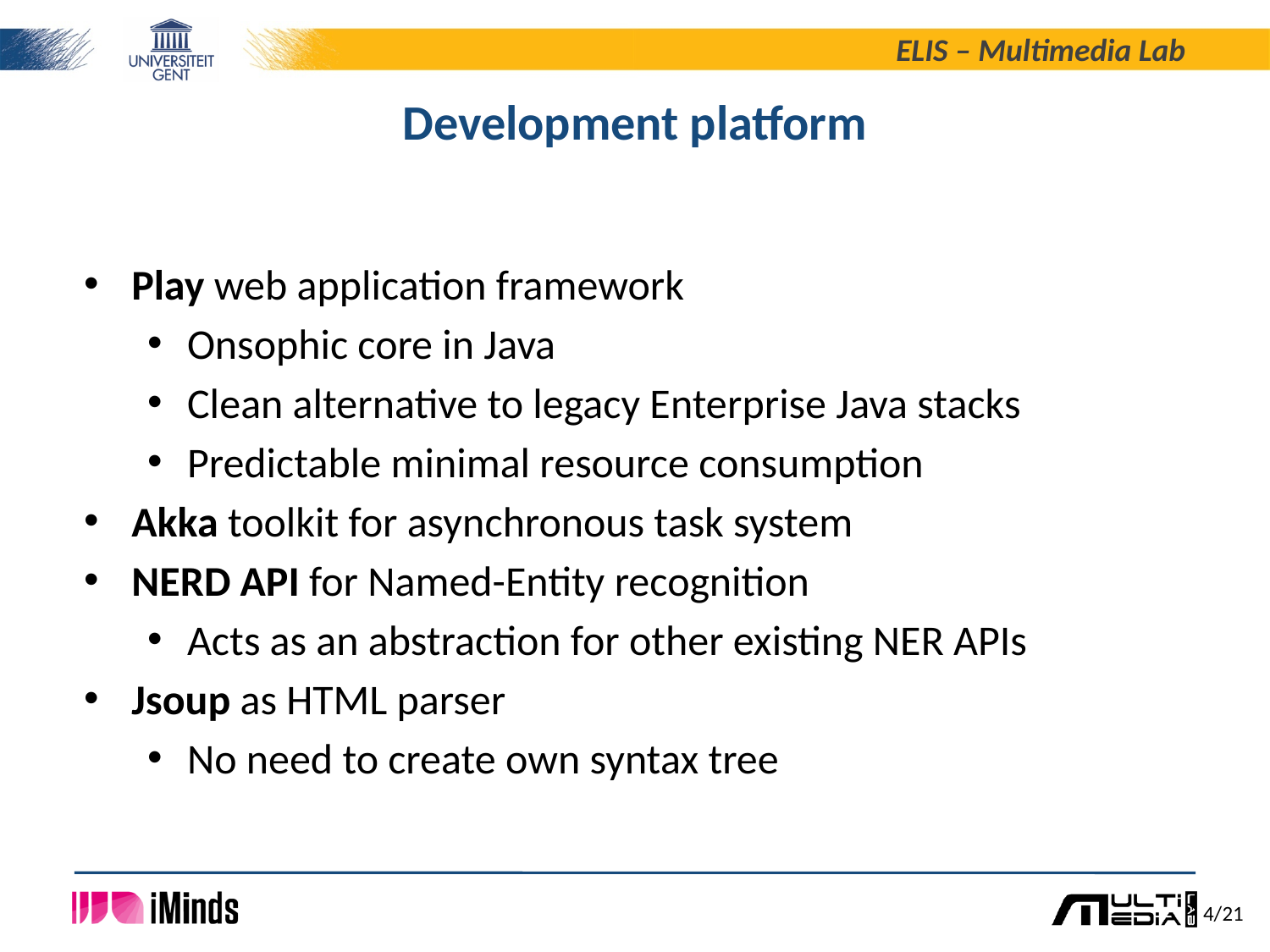

# Development platform
Play web application framework
Onsophic core in Java
Clean alternative to legacy Enterprise Java stacks
Predictable minimal resource consumption
Akka toolkit for asynchronous task system
NERD API for Named-Entity recognition
Acts as an abstraction for other existing NER APIs
Jsoup as HTML parser
No need to create own syntax tree